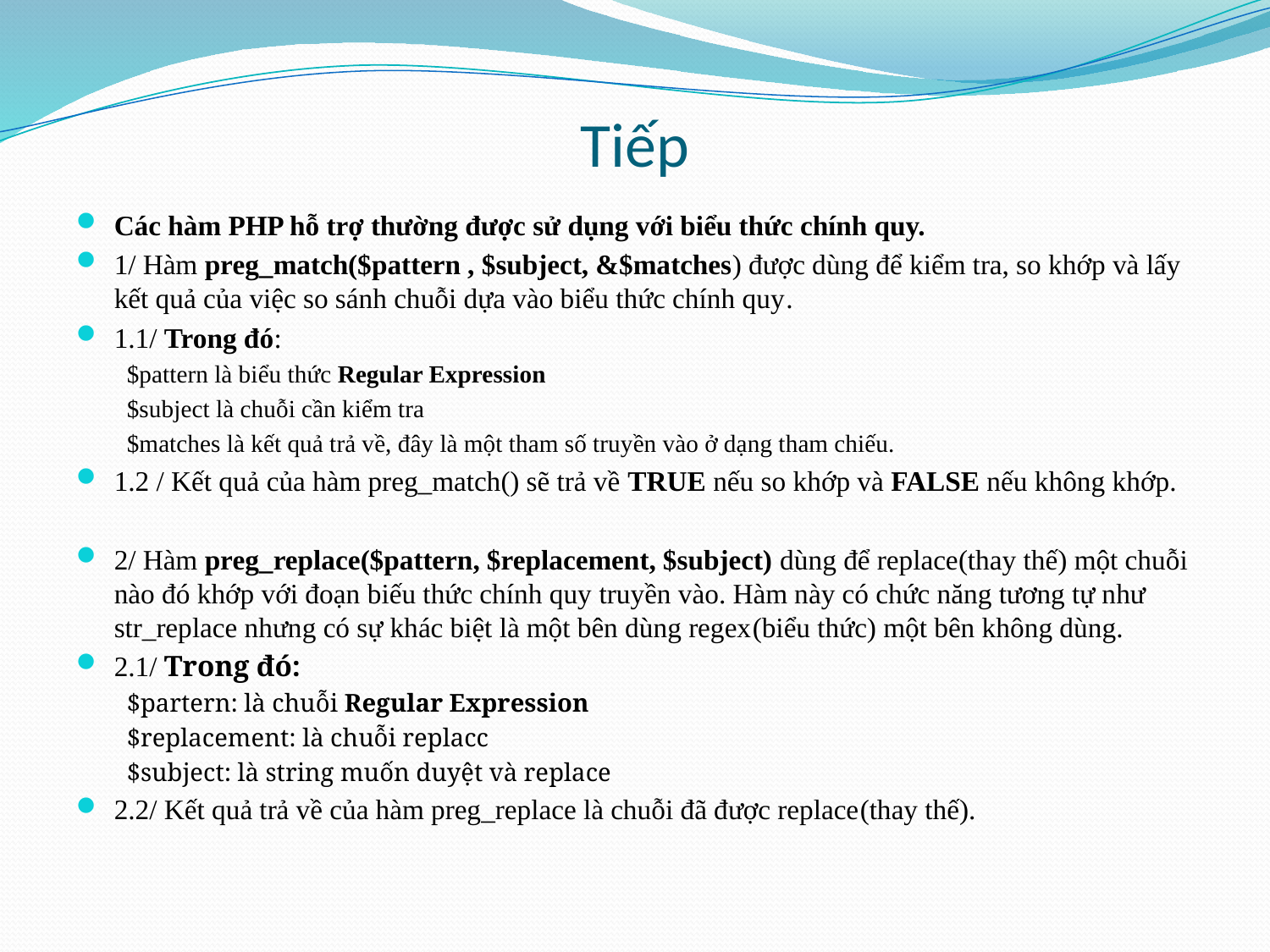

# Tiếp
Các hàm PHP hỗ trợ thường được sử dụng với biểu thức chính quy.
1/ Hàm preg_match($pattern , $subject, &$matches) được dùng để kiểm tra, so khớp và lấy kết quả của việc so sánh chuỗi dựa vào biểu thức chính quy.
1.1/ Trong đó:
$pattern là biểu thức Regular Expression
$subject là chuỗi cần kiểm tra
$matches là kết quả trả về, đây là một tham số truyền vào ở dạng tham chiếu.
1.2 / Kết quả của hàm preg_match() sẽ trả về TRUE nếu so khớp và FALSE nếu không khớp.

2/ Hàm preg_replace($pattern, $replacement, $subject) dùng để replace(thay thế) một chuỗi nào đó khớp với đoạn biếu thức chính quy truyền vào. Hàm này có chức năng tương tự như str_replace nhưng có sự khác biệt là một bên dùng regex(biểu thức) một bên không dùng.
2.1/ Trong đó:
$partern: là chuỗi Regular Expression
$replacement: là chuỗi replacc
$subject: là string muốn duyệt và replace
2.2/ Kết quả trả về của hàm preg_replace là chuỗi đã được replace(thay thế).